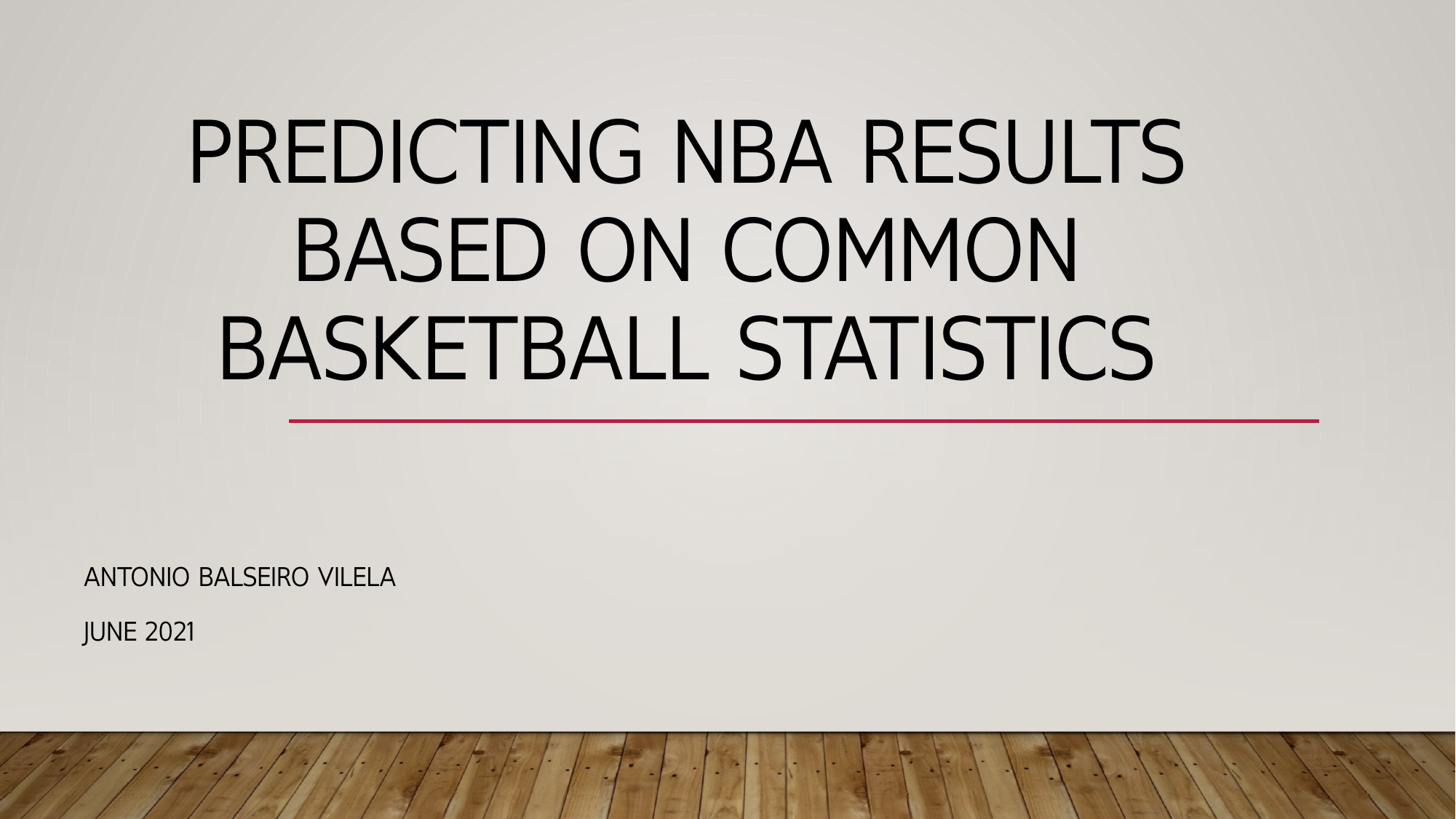

# Predicting nba results based on common basketball statistics
ANTONIO BALSEIRO VILELA
JUNE 2021